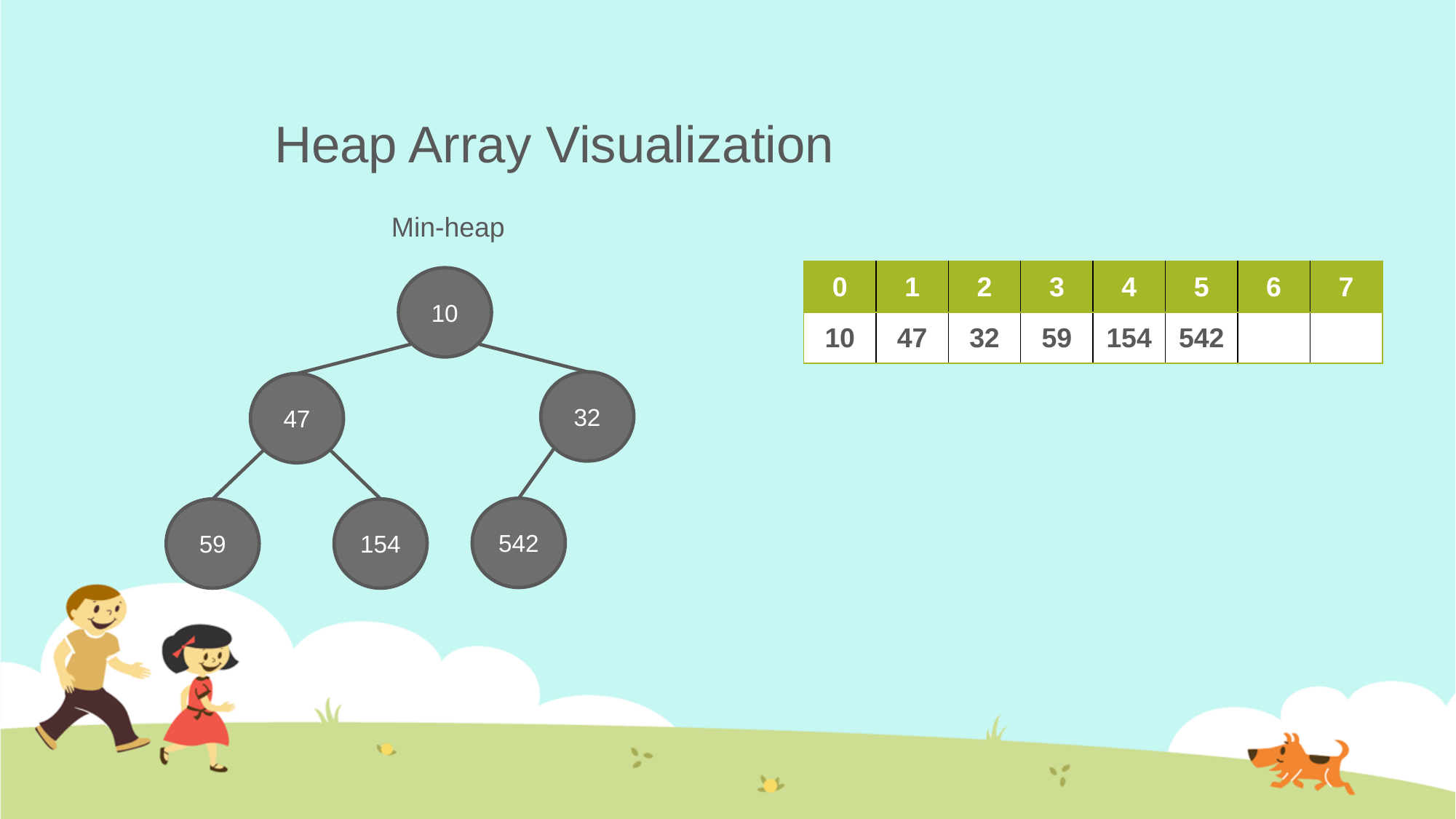

# Heap Array Visualization
Min-heap
| 0 | 1 | 2 | 3 | 4 | 5 | 6 | 7 |
| --- | --- | --- | --- | --- | --- | --- | --- |
| 10 | 47 | 32 | 59 | 154 | 542 |  |  |
10
32
47
542
59
154